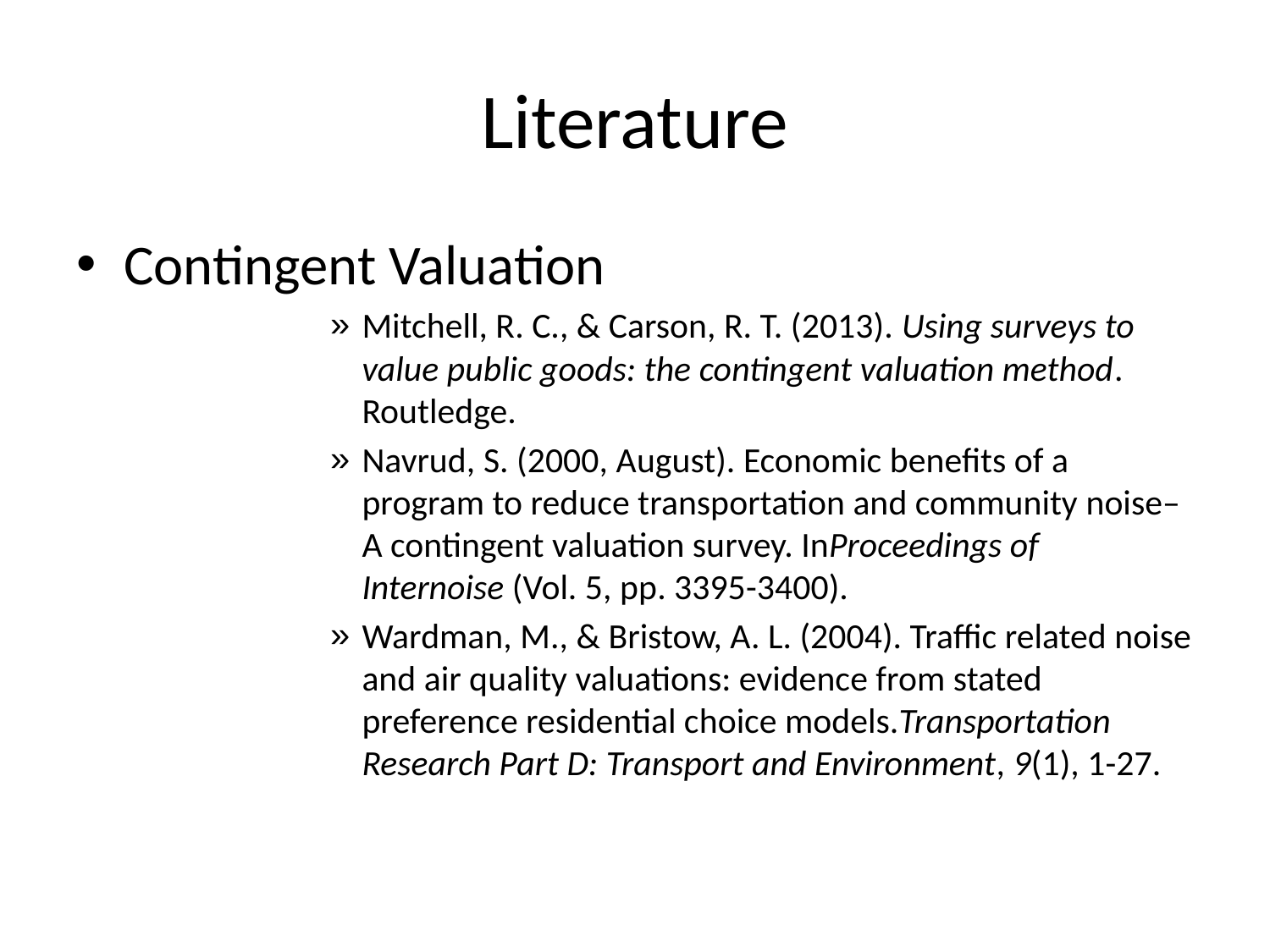

# Literature
Contingent Valuation
Mitchell, R. C., & Carson, R. T. (2013). Using surveys to value public goods: the contingent valuation method. Routledge.
Navrud, S. (2000, August). Economic benefits of a program to reduce transportation and community noise–A contingent valuation survey. InProceedings of Internoise (Vol. 5, pp. 3395-3400).
Wardman, M., & Bristow, A. L. (2004). Traffic related noise and air quality valuations: evidence from stated preference residential choice models.Transportation Research Part D: Transport and Environment, 9(1), 1-27.